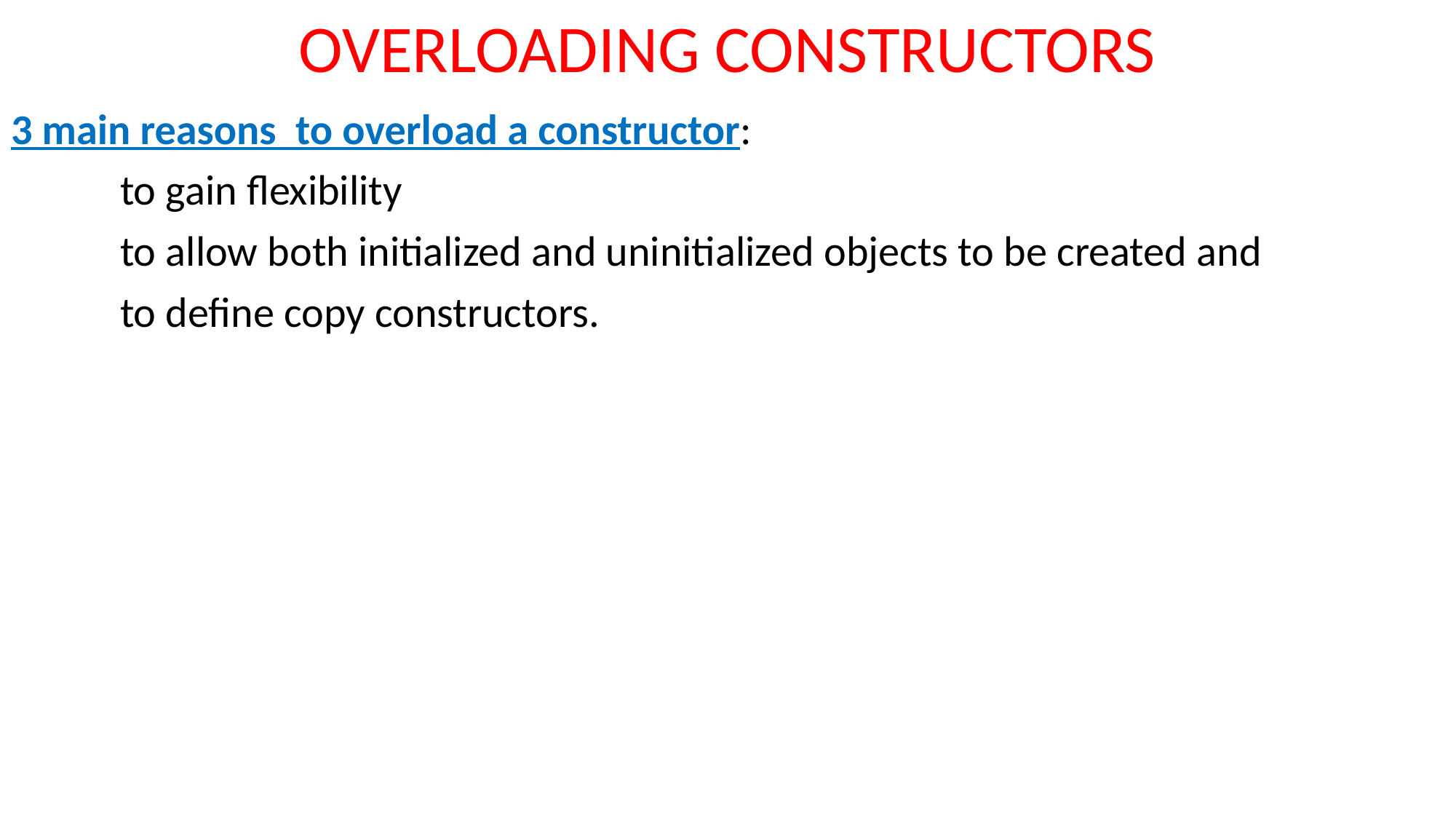

# OVERLOADING CONSTRUCTORS
3 main reasons  to overload a constructor:
	to gain flexibility
	to allow both initialized and uninitialized objects to be created and
	to define copy constructors.